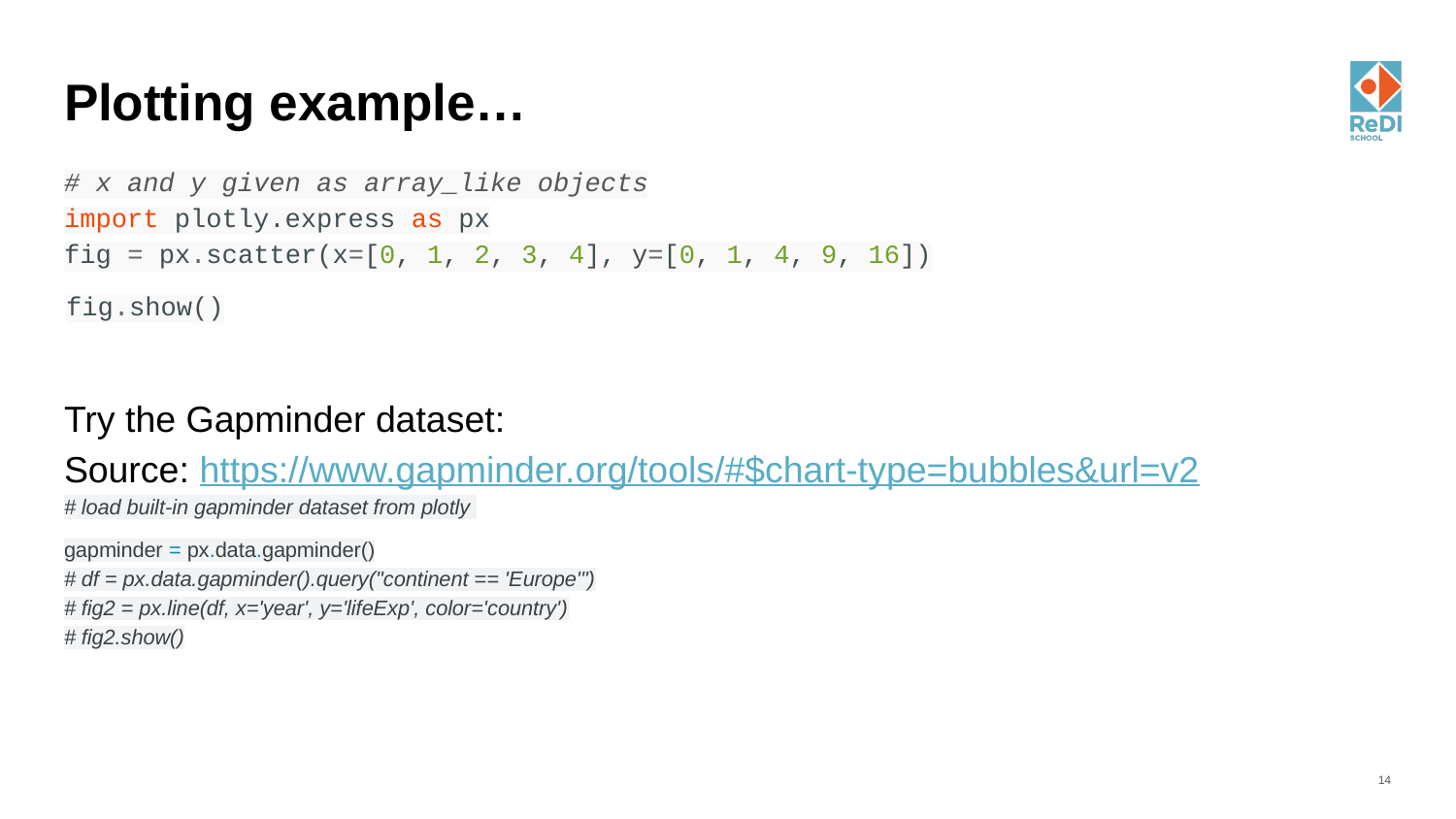

# Plotting example…
# x and y given as array_like objects
import plotly.express as px
fig = px.scatter(x=[0, 1, 2, 3, 4], y=[0, 1, 4, 9, 16])
fig.show()

Try the Gapminder dataset:
Source: https://www.gapminder.org/tools/#$chart-type=bubbles&url=v2
# load built-in gapminder dataset from plotly
gapminder = px.data.gapminder()
# df = px.data.gapminder().query("continent == 'Europe'")
# fig2 = px.line(df, x='year', y='lifeExp', color='country')
# fig2.show()

14